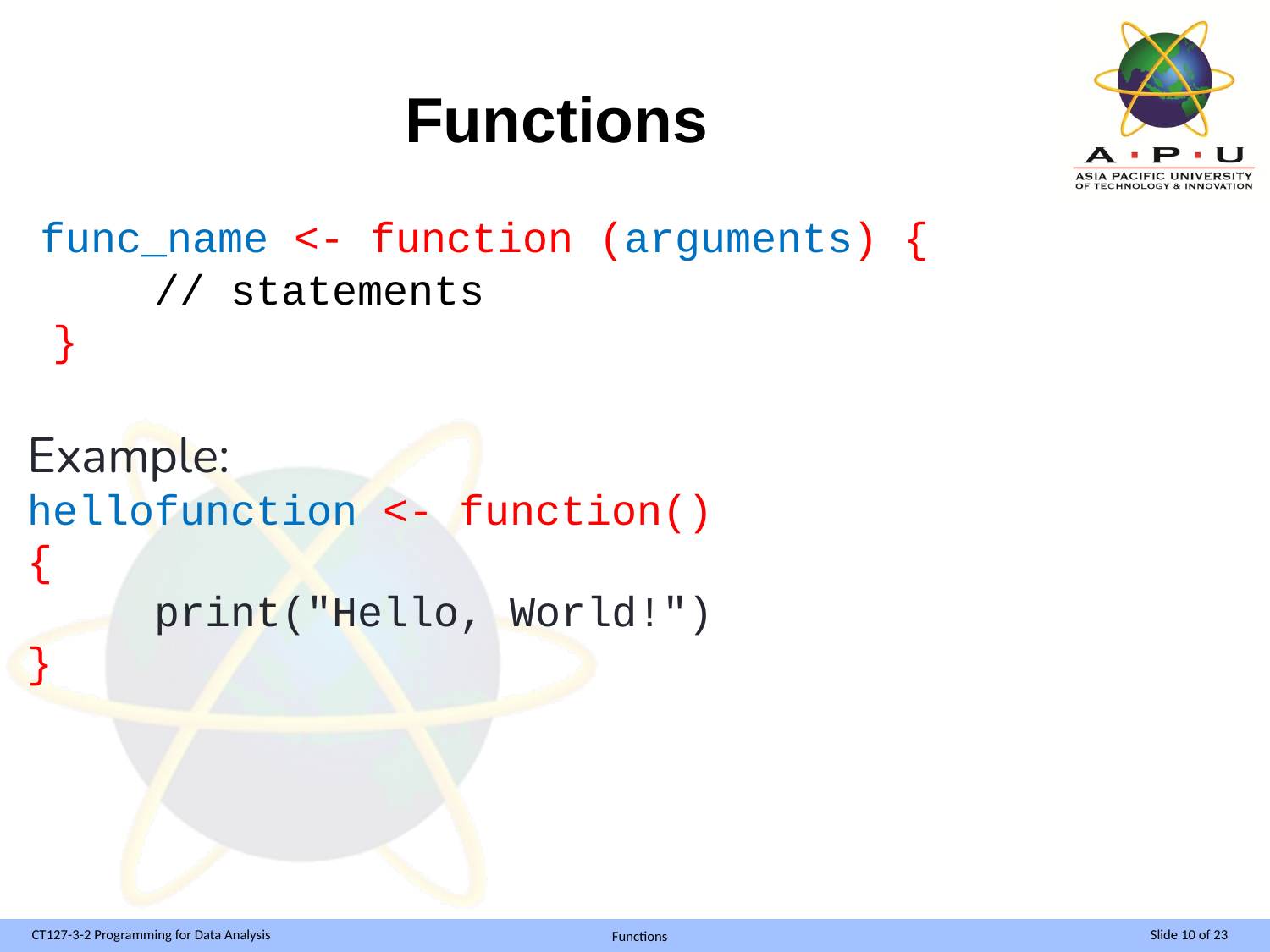

# Functions
 func_name <- function (arguments) {
	// statements
 }

Example:
hellofunction <- function()
{
 	print("Hello, World!")
}